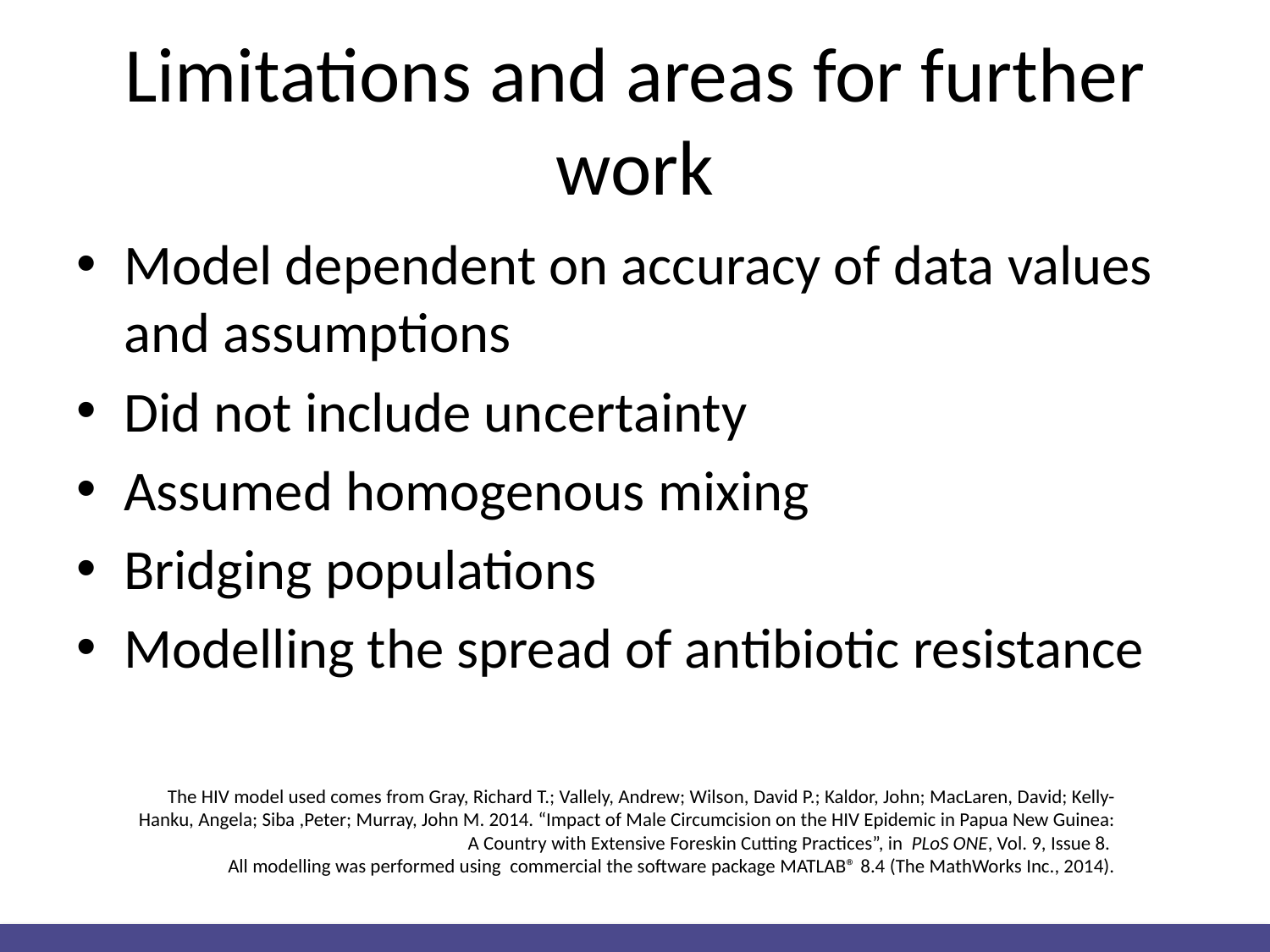

# Limitations and areas for further work
Model dependent on accuracy of data values and assumptions
Did not include uncertainty
Assumed homogenous mixing
Bridging populations
Modelling the spread of antibiotic resistance

The HIV model used comes from Gray, Richard T.; Vallely, Andrew; Wilson, David P.; Kaldor, John; MacLaren, David; Kelly-Hanku, Angela; Siba ,Peter; Murray, John M. 2014. “Impact of Male Circumcision on the HIV Epidemic in Papua New Guinea: A Country with Extensive Foreskin Cutting Practices”, in  PLoS ONE, Vol. 9, Issue 8.
All modelling was performed using  commercial the software package MATLAB® 8.4 (The MathWorks Inc., 2014).